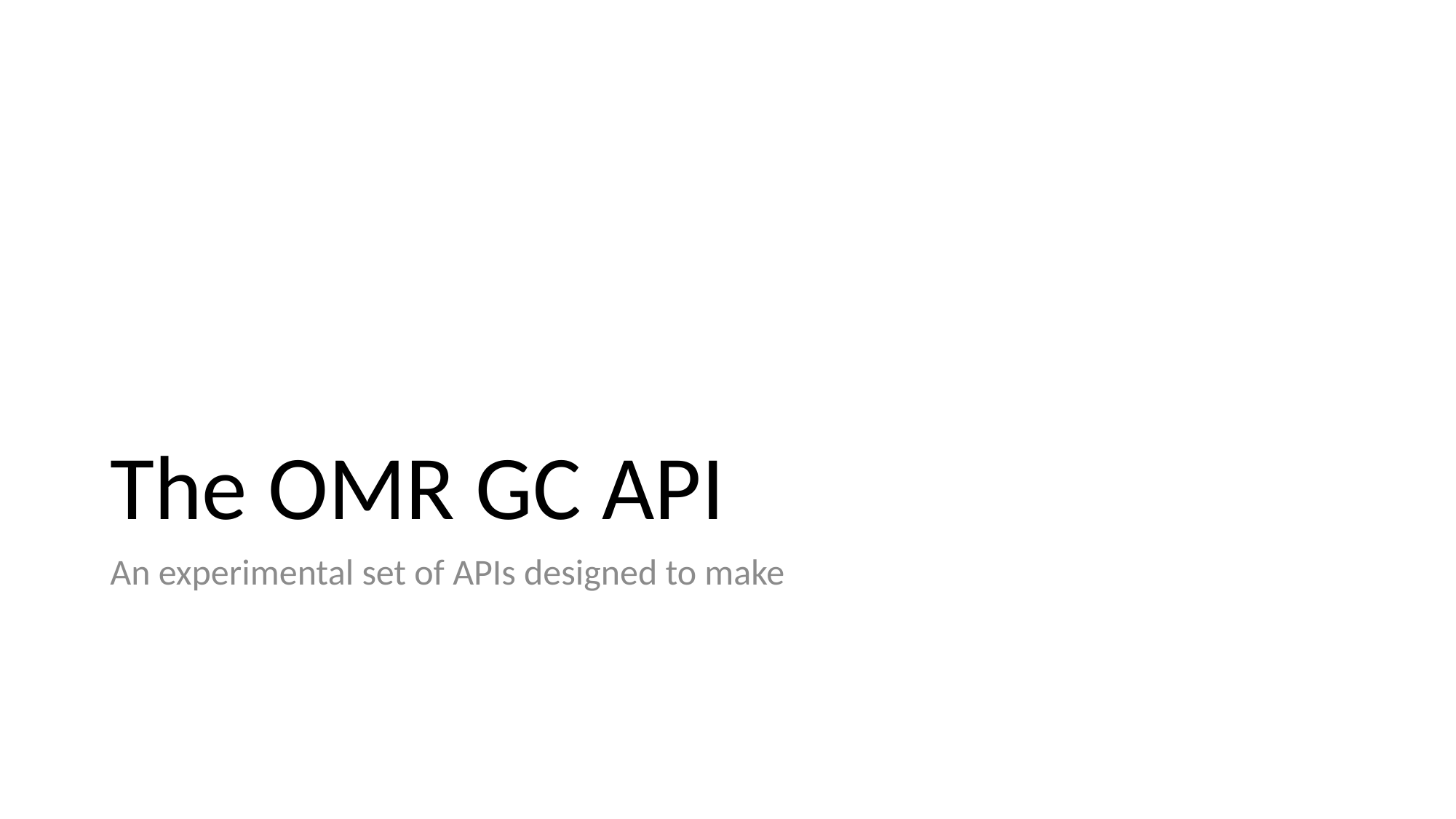

# The OMR GC API
An experimental set of APIs designed to make